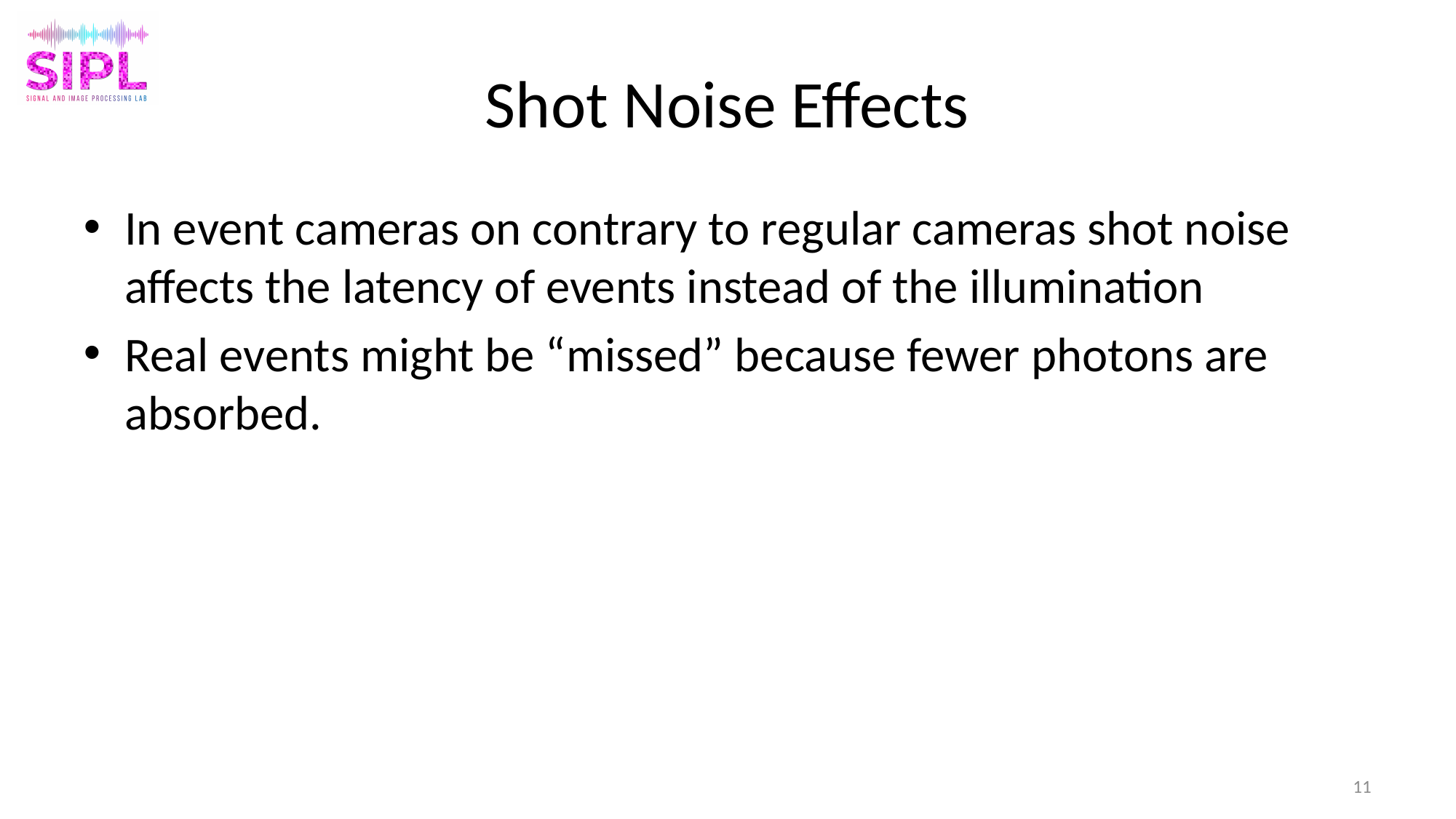

# Shot Noise Effects
In event cameras on contrary to regular cameras shot noise affects the latency of events instead of the illumination
Real events might be “missed” because fewer photons are absorbed.

11